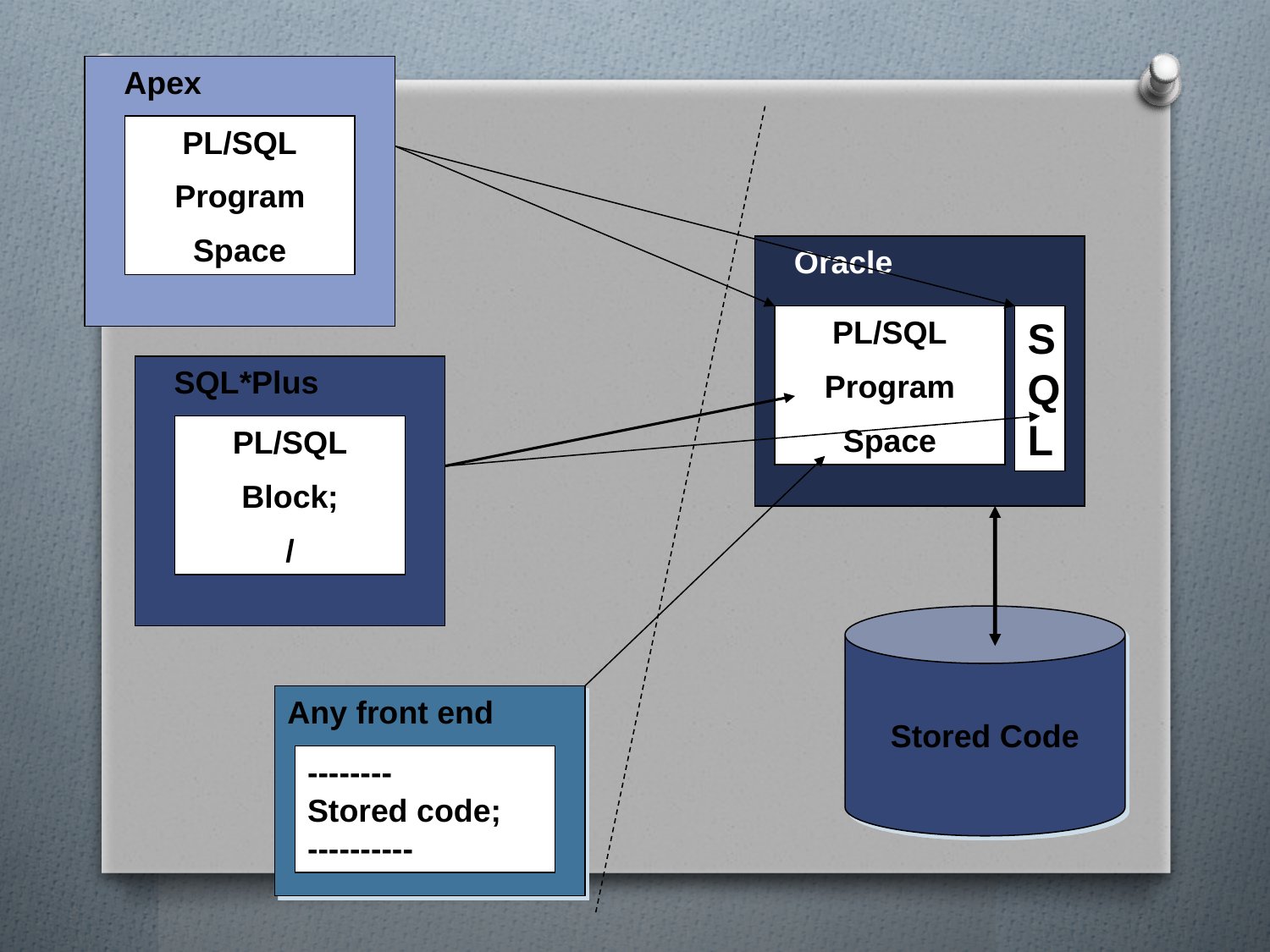

Apex

PL/SQL
Program
Space

   Oracle
PL/SQL
Program
Space
SQL
   SQL*Plus

PL/SQL
Block;
/

Stored Code
Any front end

--------
Stored code;
----------